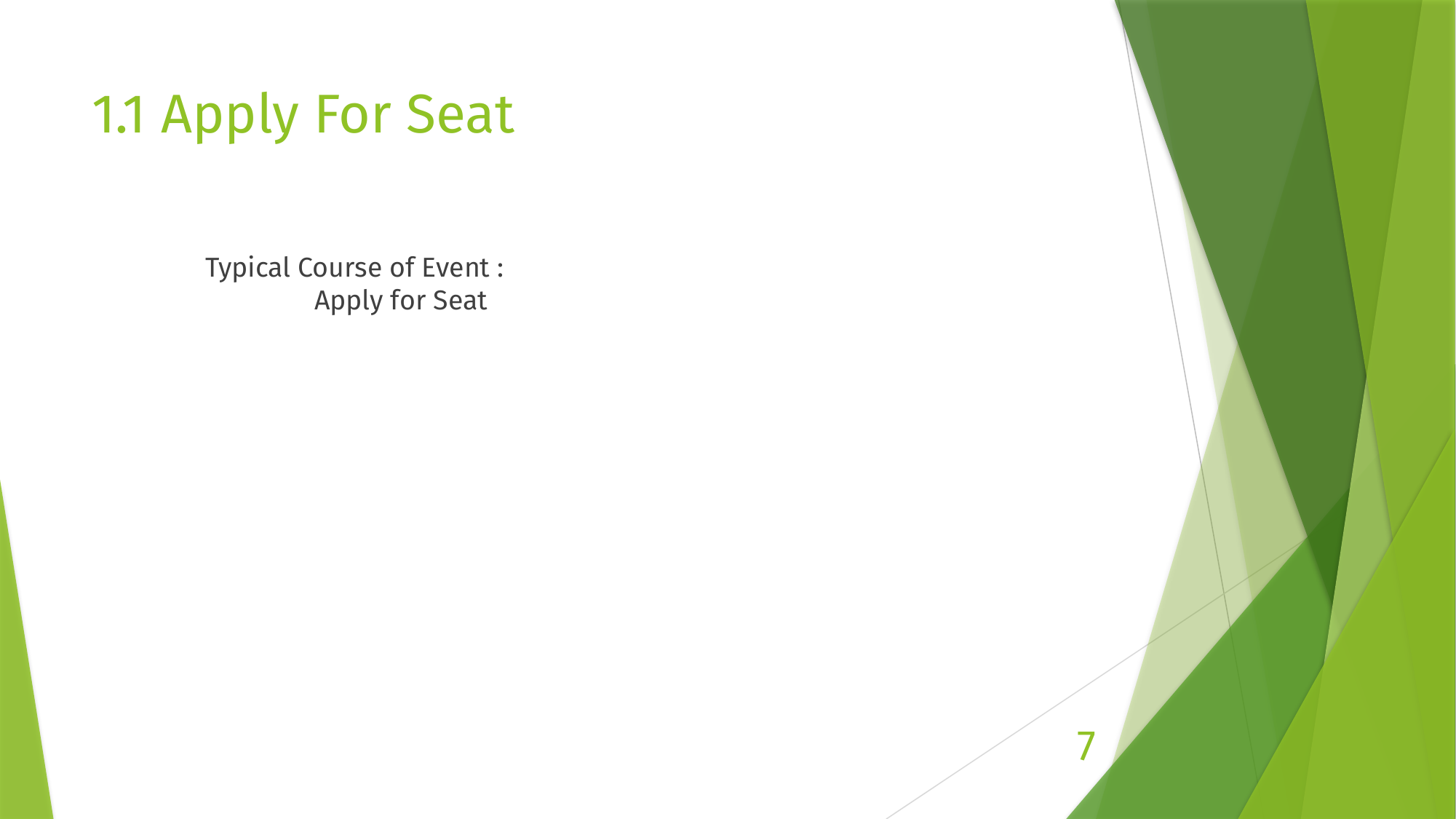

# 1.1 Apply For Seat
	Typical Course of Event :
 		Apply for Seat
7